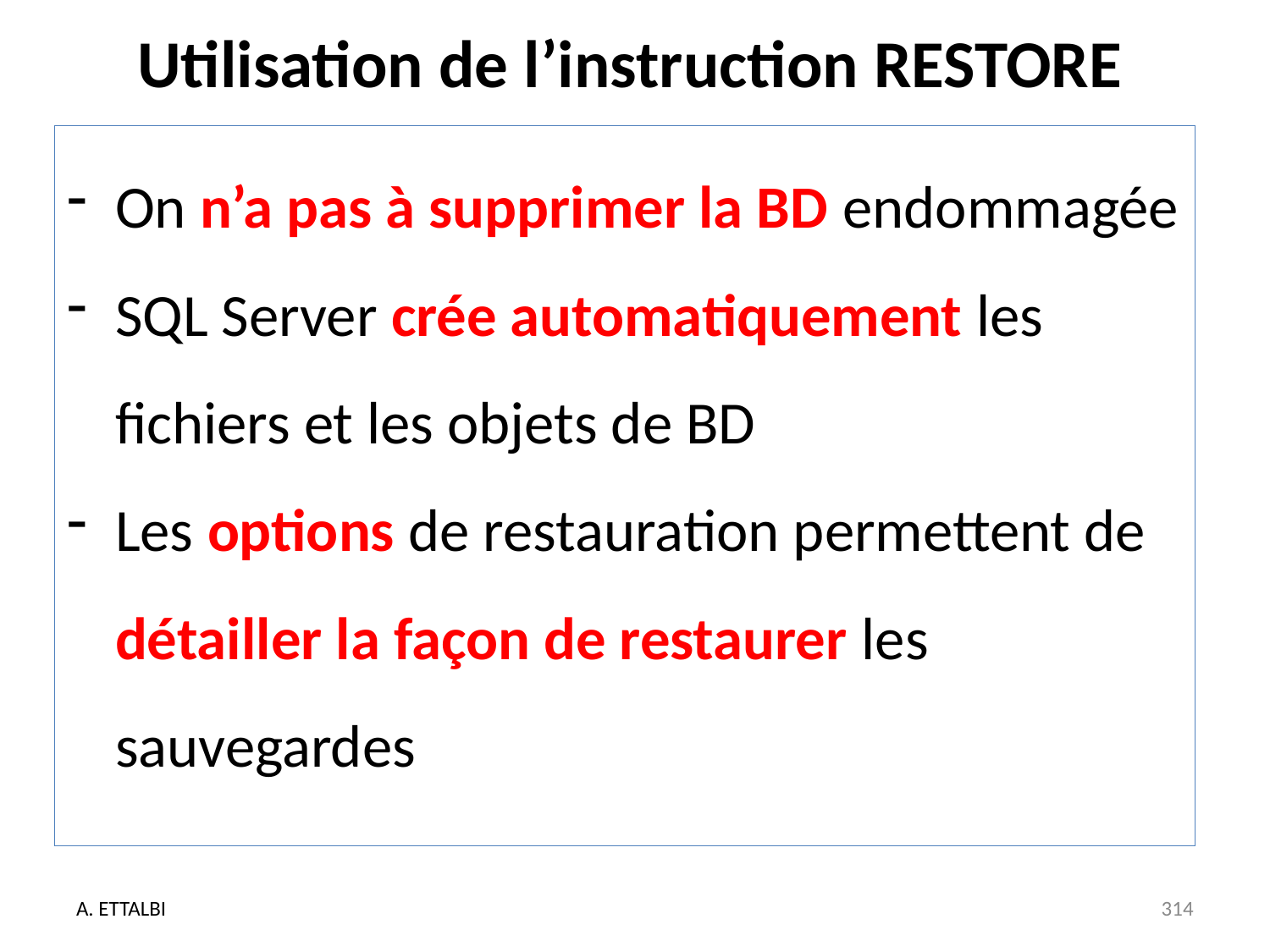

# Utilisation de l’instruction RESTORE
On n’a pas à supprimer la BD endommagée
SQL Server crée automatiquement les fichiers et les objets de BD
Les options de restauration permettent de détailler la façon de restaurer les sauvegardes
A. ETTALBI
314